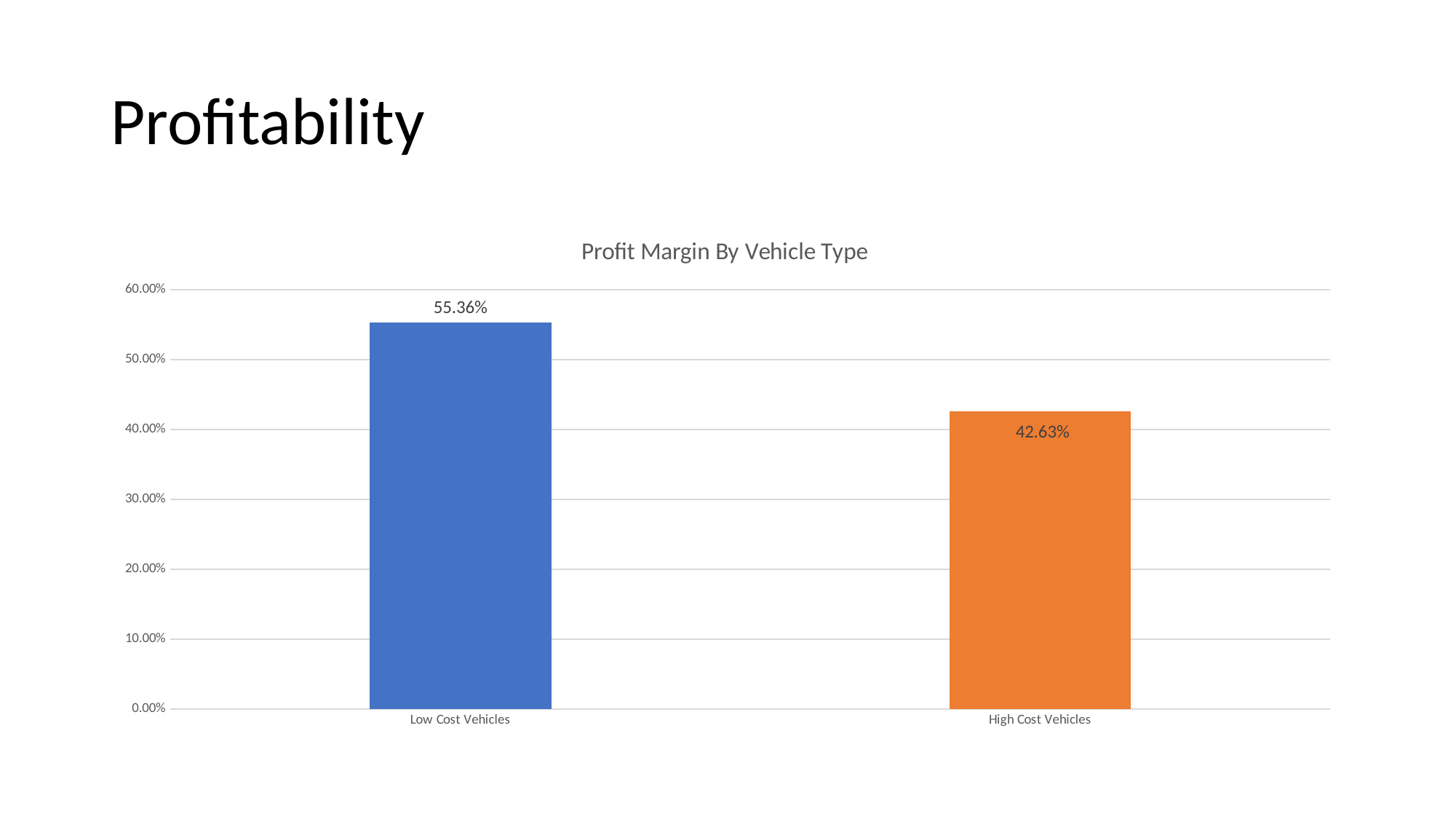

# Profitability

### Chart: Profit Margin By Vehicle Type

| Category |  |
|---|---|
| Low Cost Vehicles | 0.553591929130867 |
| High Cost Vehicles | 0.4262581748503941 |